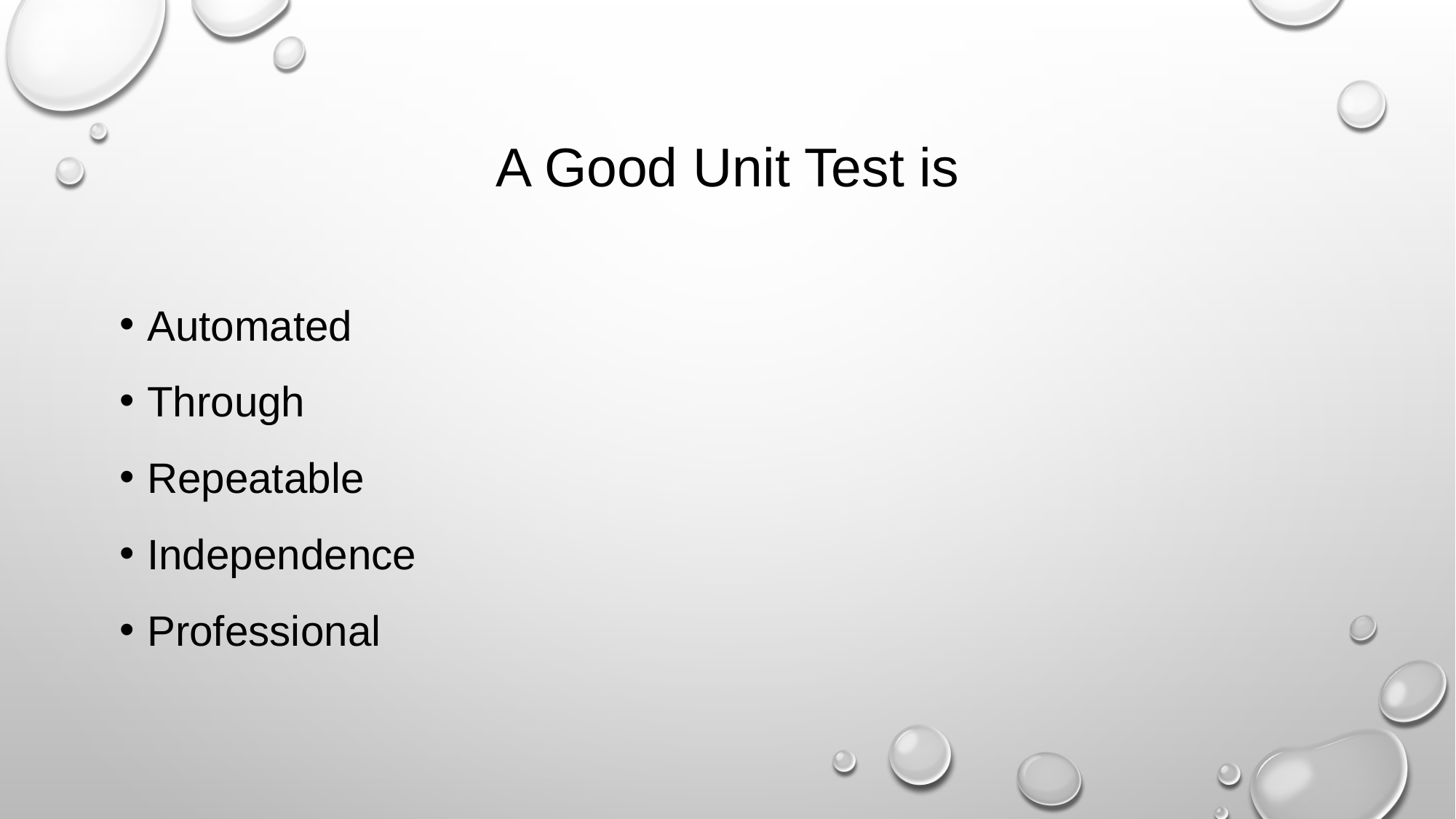

# A Good Unit Test is
Automated
Through
Repeatable
Independence
Professional